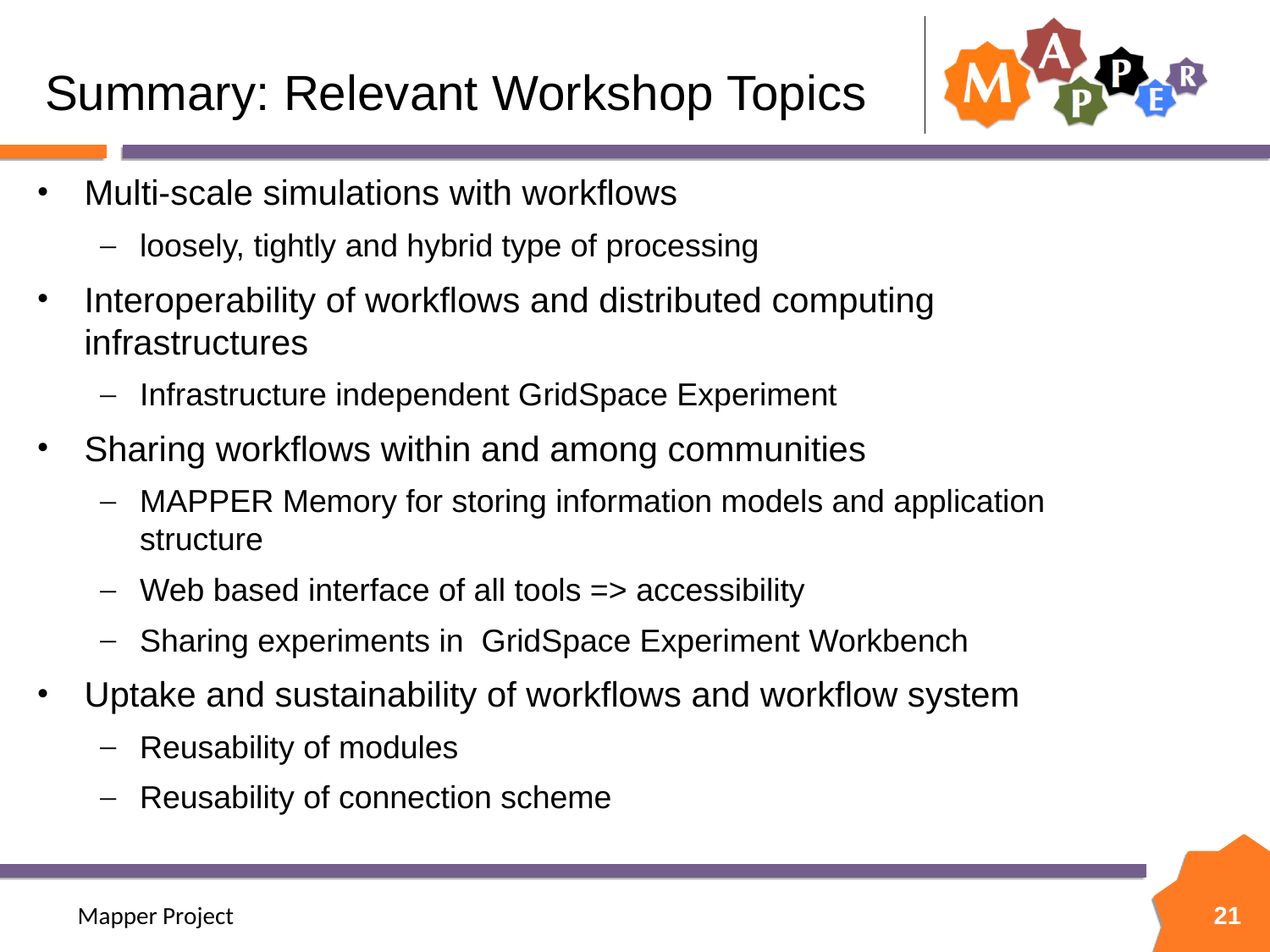

# Summary: Relevant Workshop Topics
Multi-scale simulations with workflows
loosely, tightly and hybrid type of processing
Interoperability of workflows and distributed computing infrastructures
Infrastructure independent GridSpace Experiment
Sharing workflows within and among communities
MAPPER Memory for storing information models and application structure
Web based interface of all tools => accessibility
Sharing experiments in  GridSpace Experiment Workbench
Uptake and sustainability of workflows and workflow system
Reusability of modules
Reusability of connection scheme
Mapper Project